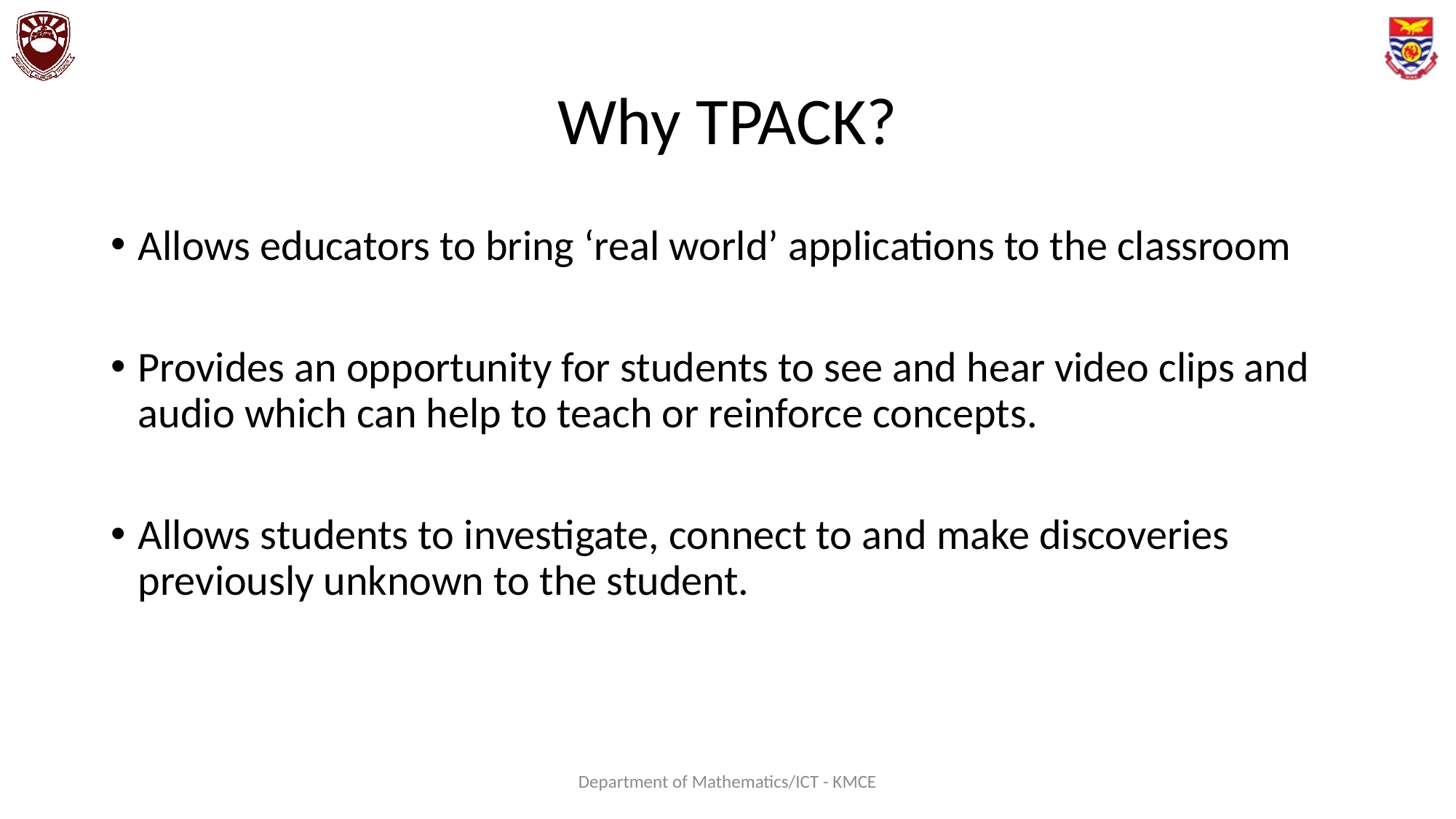

# Why TPACK?
Allows educators to bring ‘real world’ applications to the classroom

Provides an opportunity for students to see and hear video clips and audio which can help to teach or reinforce concepts.

Allows students to investigate, connect to and make discoveries previously unknown to the student.
Department of Mathematics/ICT - KMCE
76